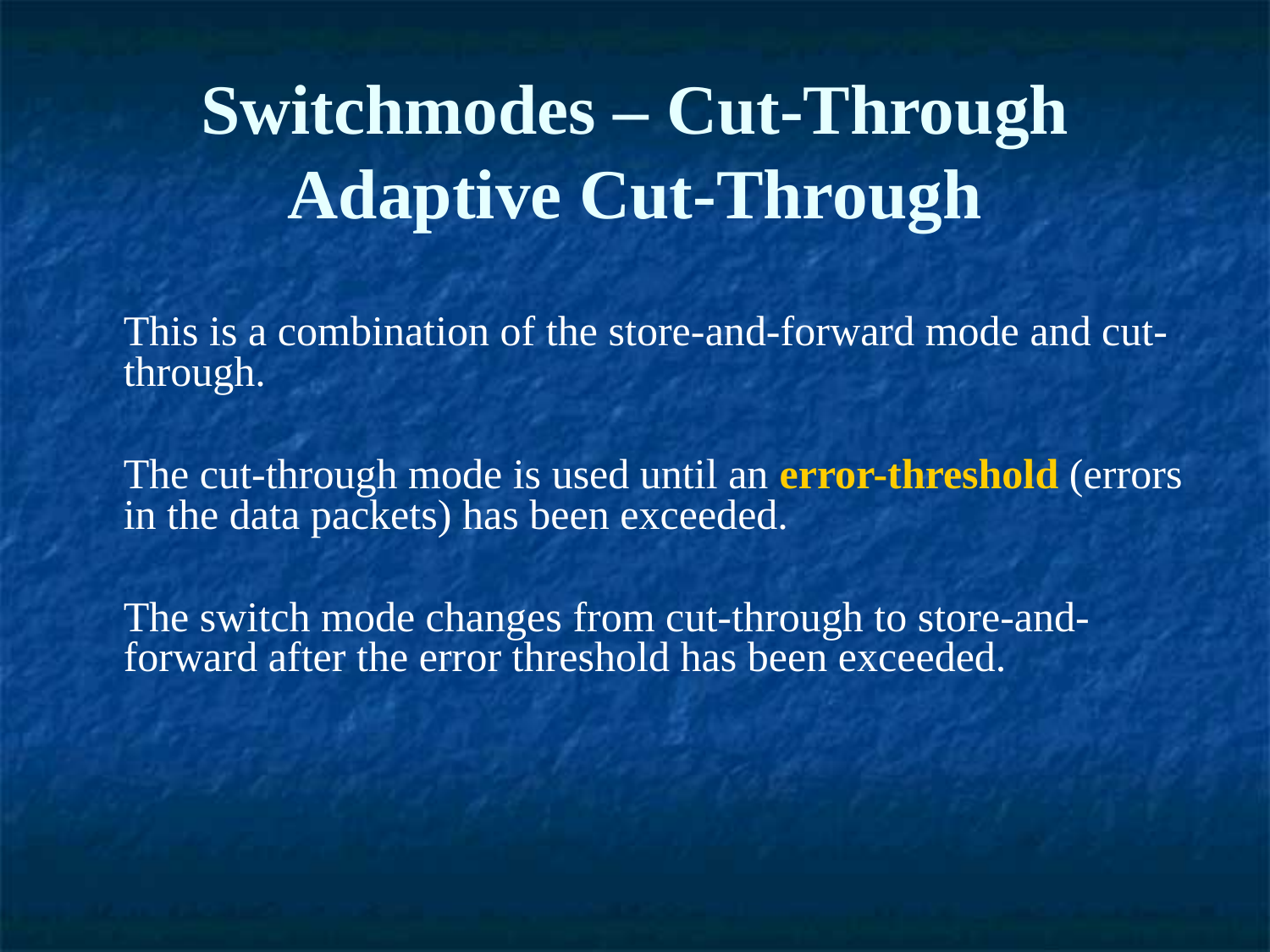

Switchmodes – Cut-Through
Adaptive Cut-Through
	This is a combination of the store-and-forward mode and cut-through.

	The cut-through mode is used until an error-threshold (errors in the data packets) has been exceeded.

	The switch mode changes from cut-through to store-and-forward after the error threshold has been exceeded.